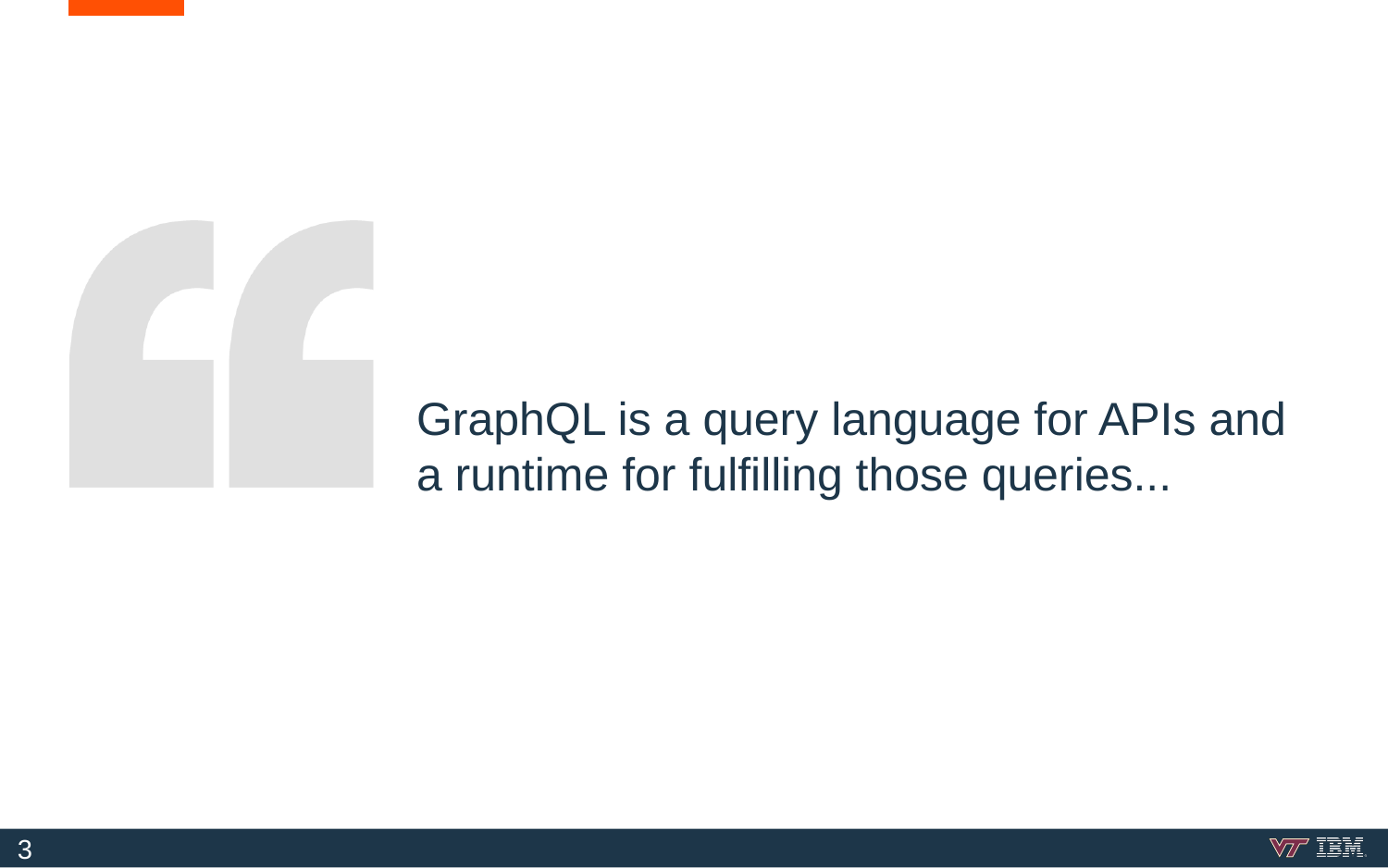

# GraphQL is a query language for APIs and a runtime for fulfilling those queries...